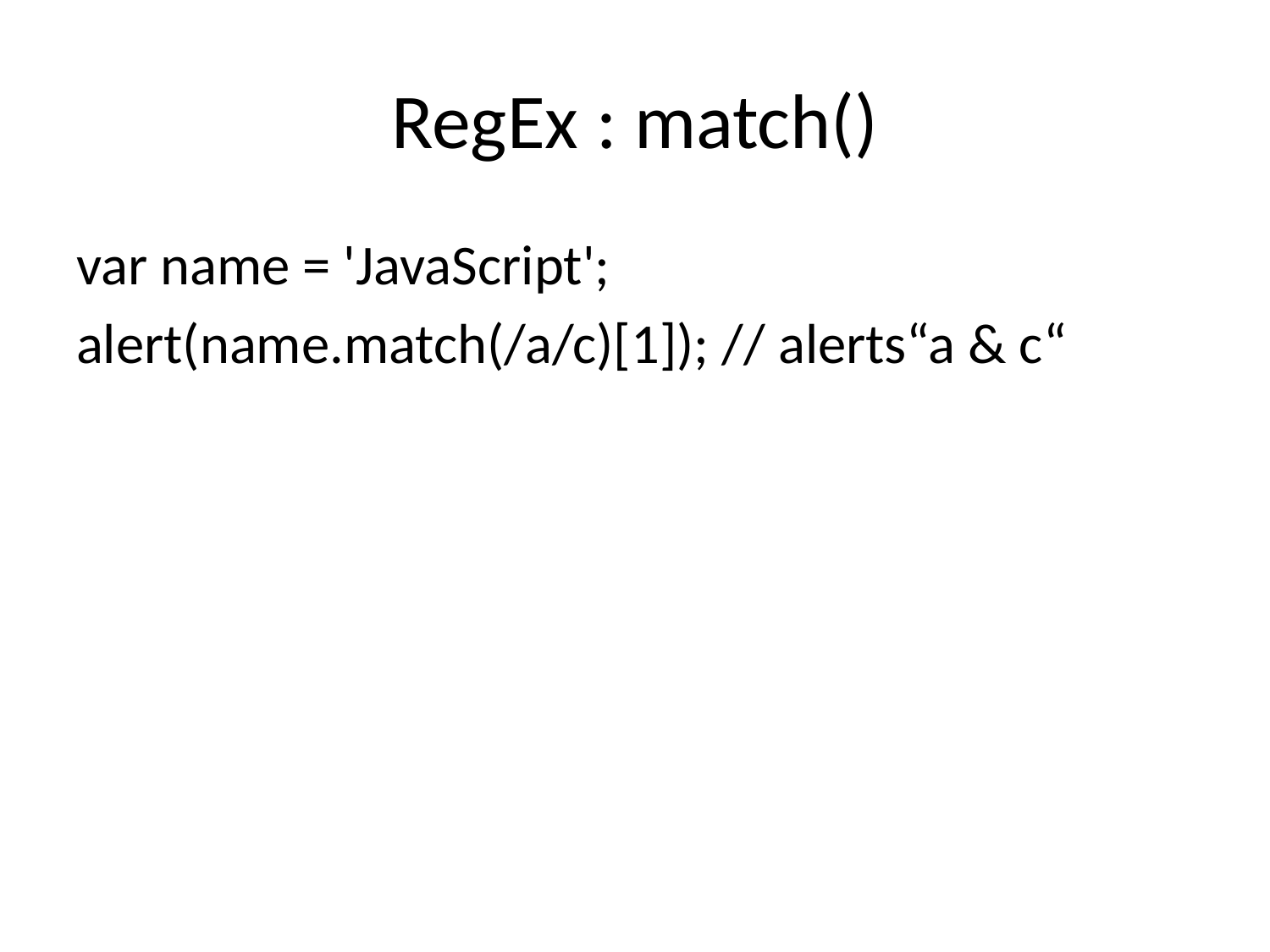

# RegEx : match()
var name = 'JavaScript';
alert(name.match(/a/c)[1]); // alerts“a & c“